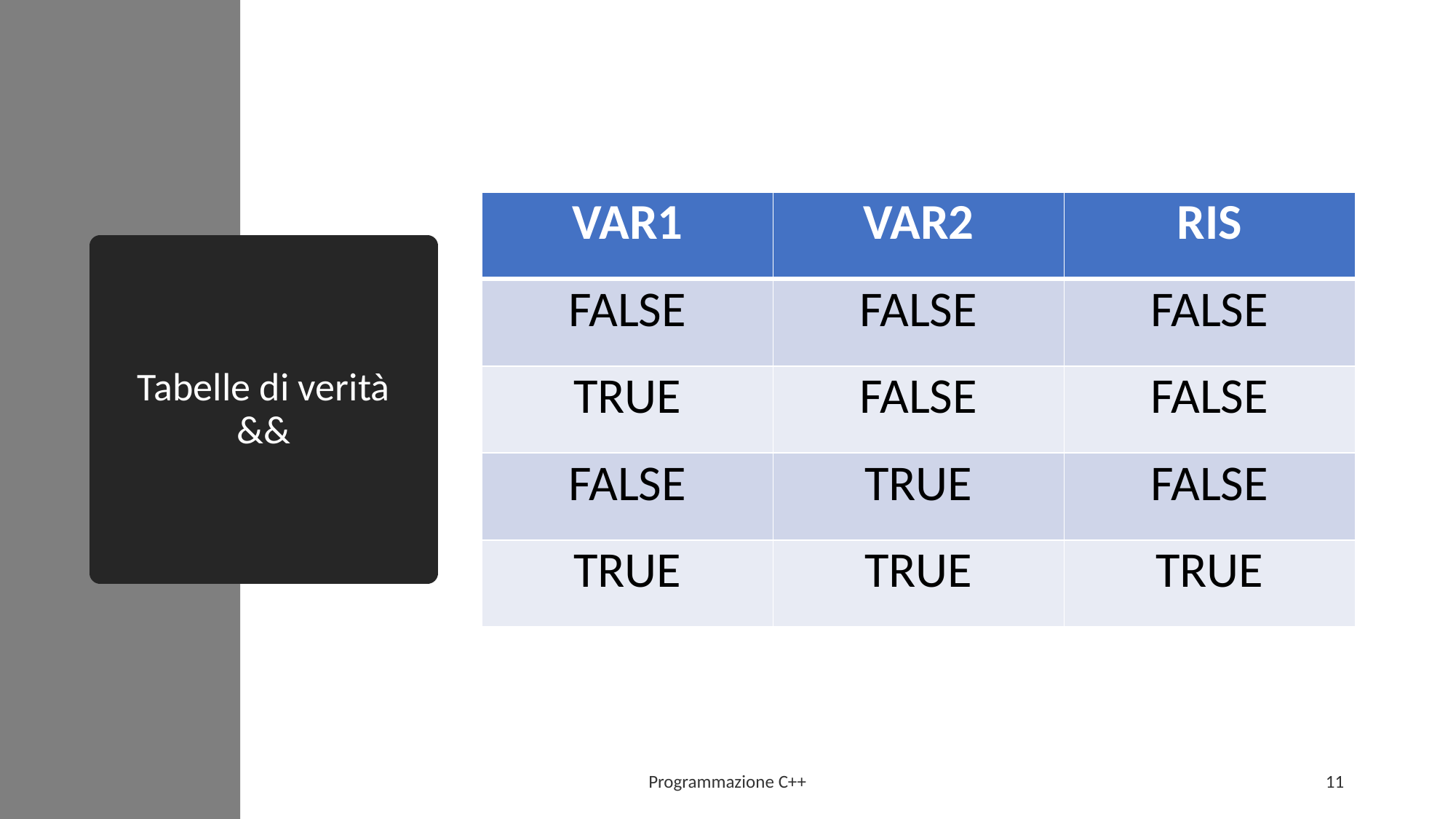

| VAR1 | VAR2 | RIS |
| --- | --- | --- |
| FALSE | FALSE | FALSE |
| TRUE | FALSE | FALSE |
| FALSE | TRUE | FALSE |
| TRUE | TRUE | TRUE |
# Tabelle di verità &&
Programmazione C++
11